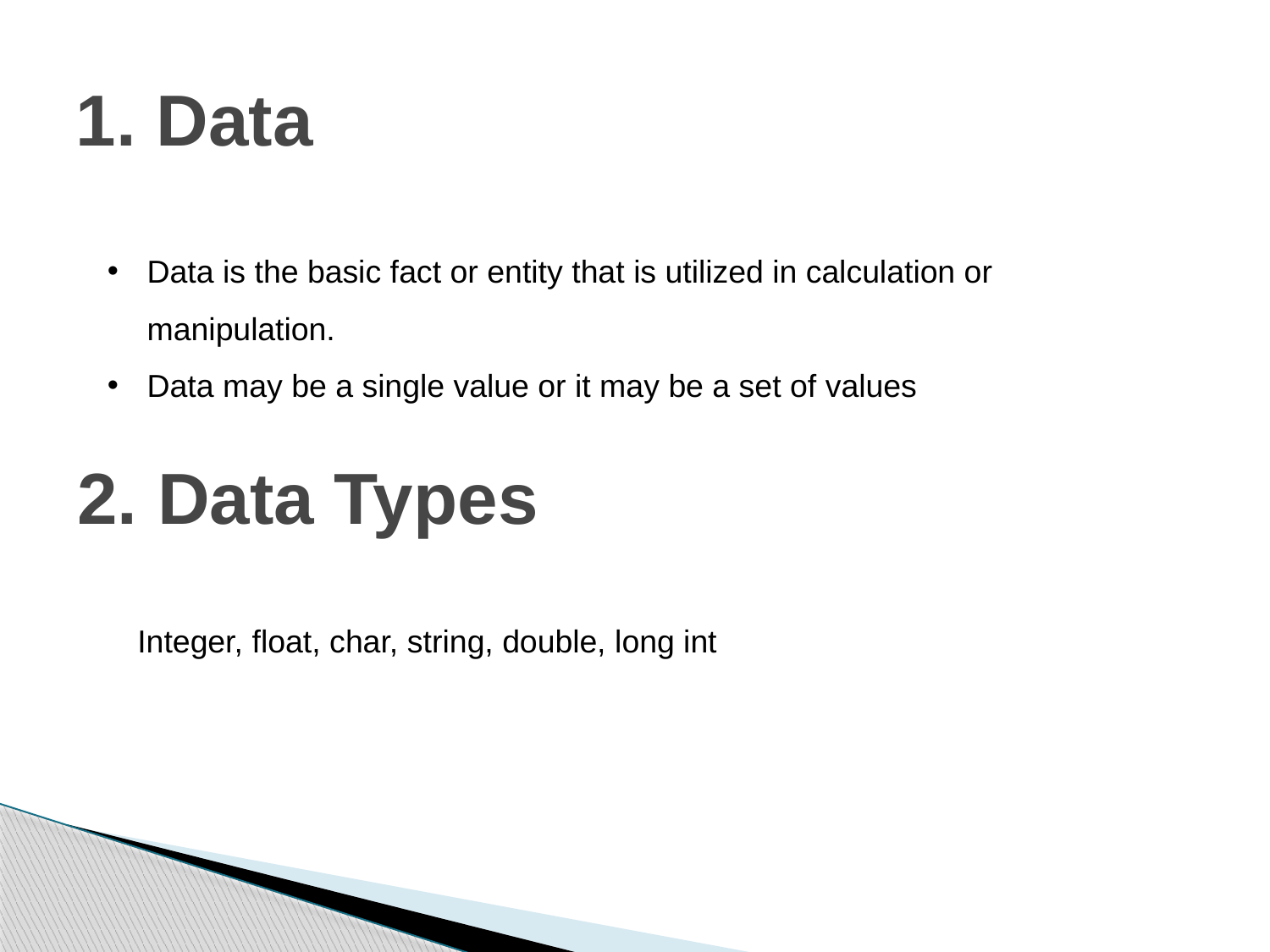

# 1. Data
Data is the basic fact or entity that is utilized in calculation or manipulation.
Data may be a single value or it may be a set of values

2. Data Types
Integer, float, char, string, double, long int